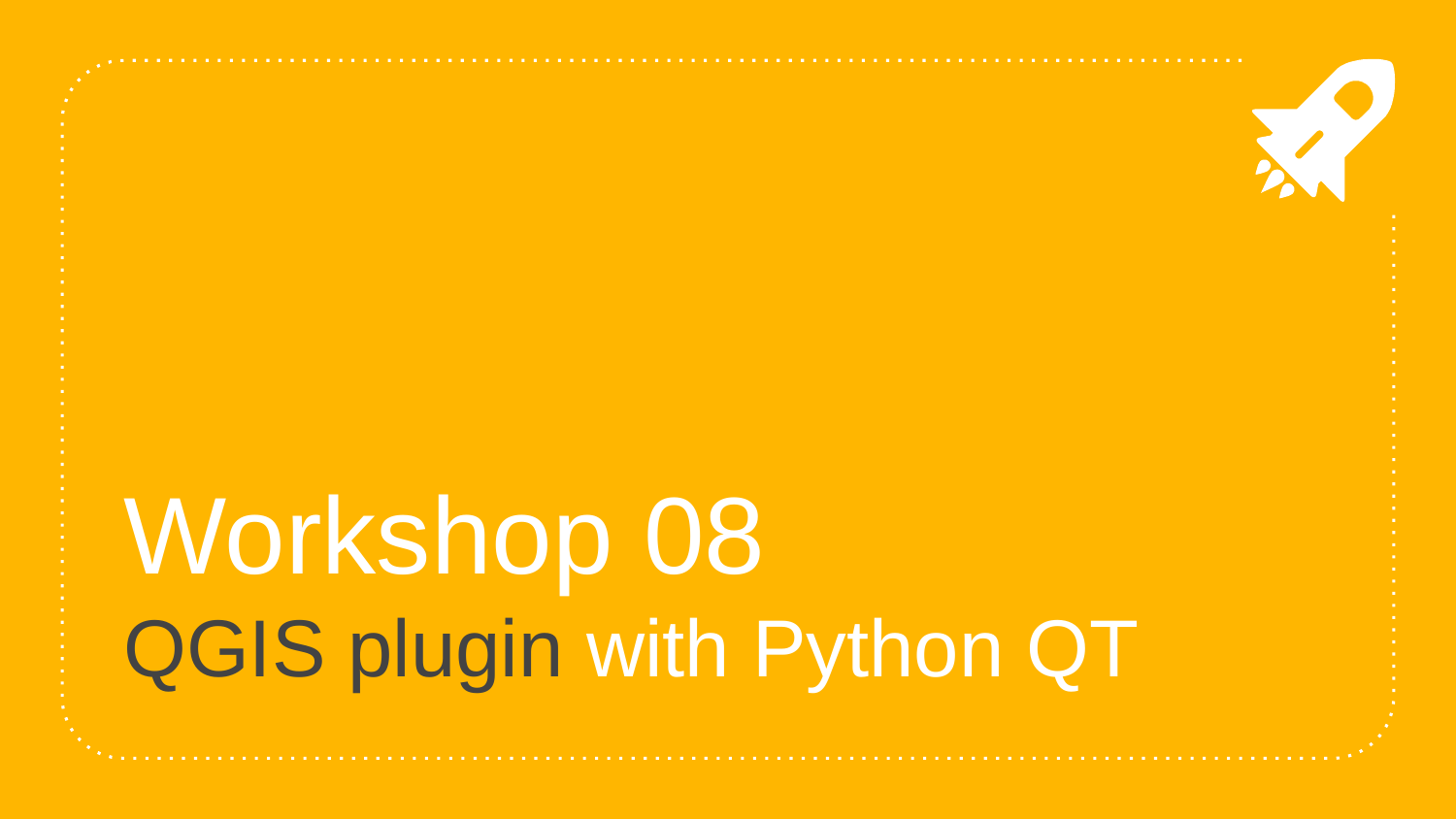

# Workshop 08 QGIS plugin with Python QT